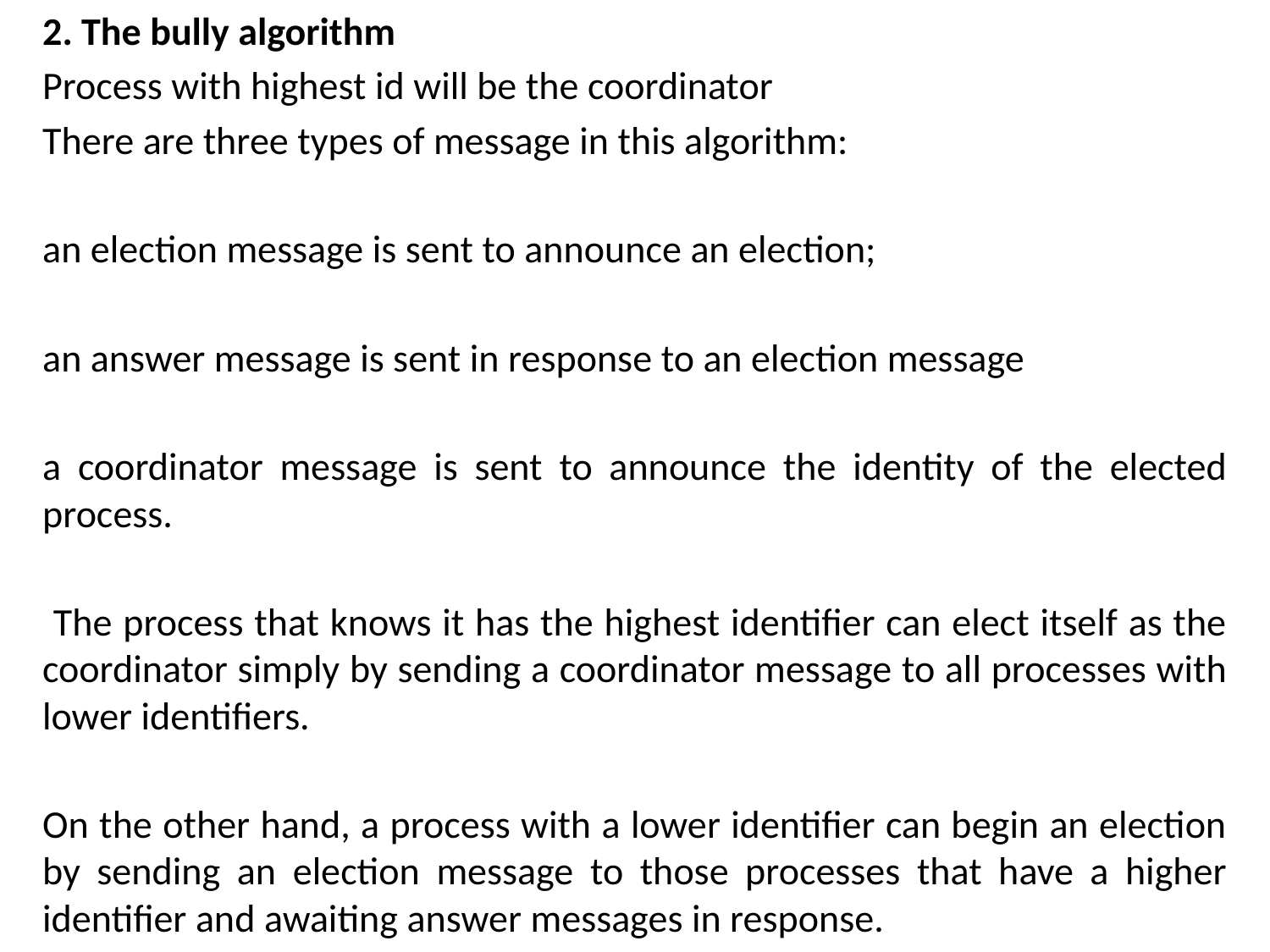

2. The bully algorithm
Process with highest id will be the coordinator
There are three types of message in this algorithm:

an election message is sent to announce an election;

an answer message is sent in response to an election message

a coordinator message is sent to announce the identity of the elected process.

 The process that knows it has the highest identifier can elect itself as the coordinator simply by sending a coordinator message to all processes with lower identifiers.

On the other hand, a process with a lower identifier can begin an election by sending an election message to those processes that have a higher identifier and awaiting answer messages in response.